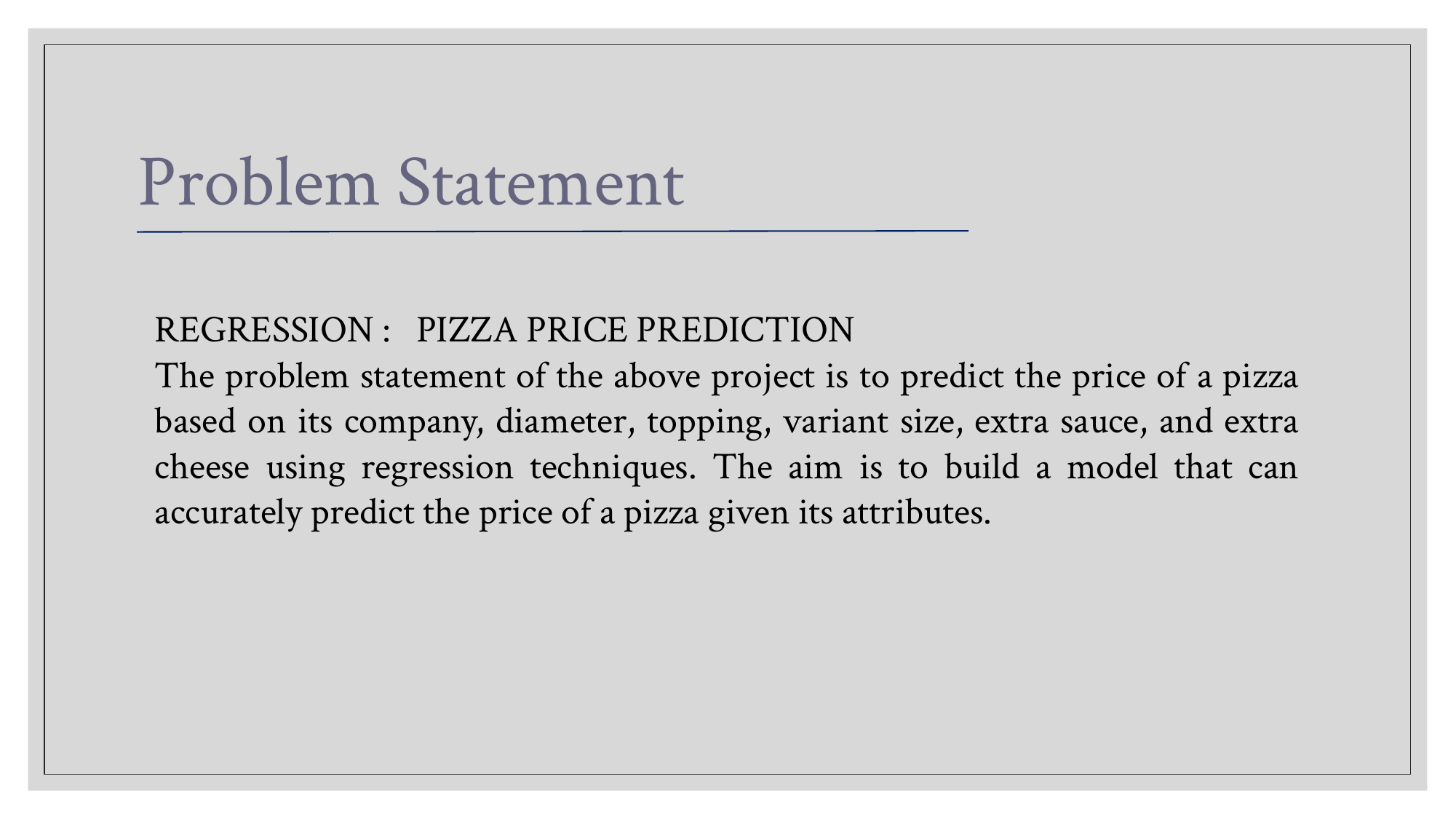

# Problem Statement
REGRESSION :   PIZZA PRICE PREDICTION
The problem statement of the above project is to predict the price of a pizza based on its company, diameter, topping, variant size, extra sauce, and extra cheese using regression techniques. The aim is to build a model that can accurately predict the price of a pizza given its attributes.